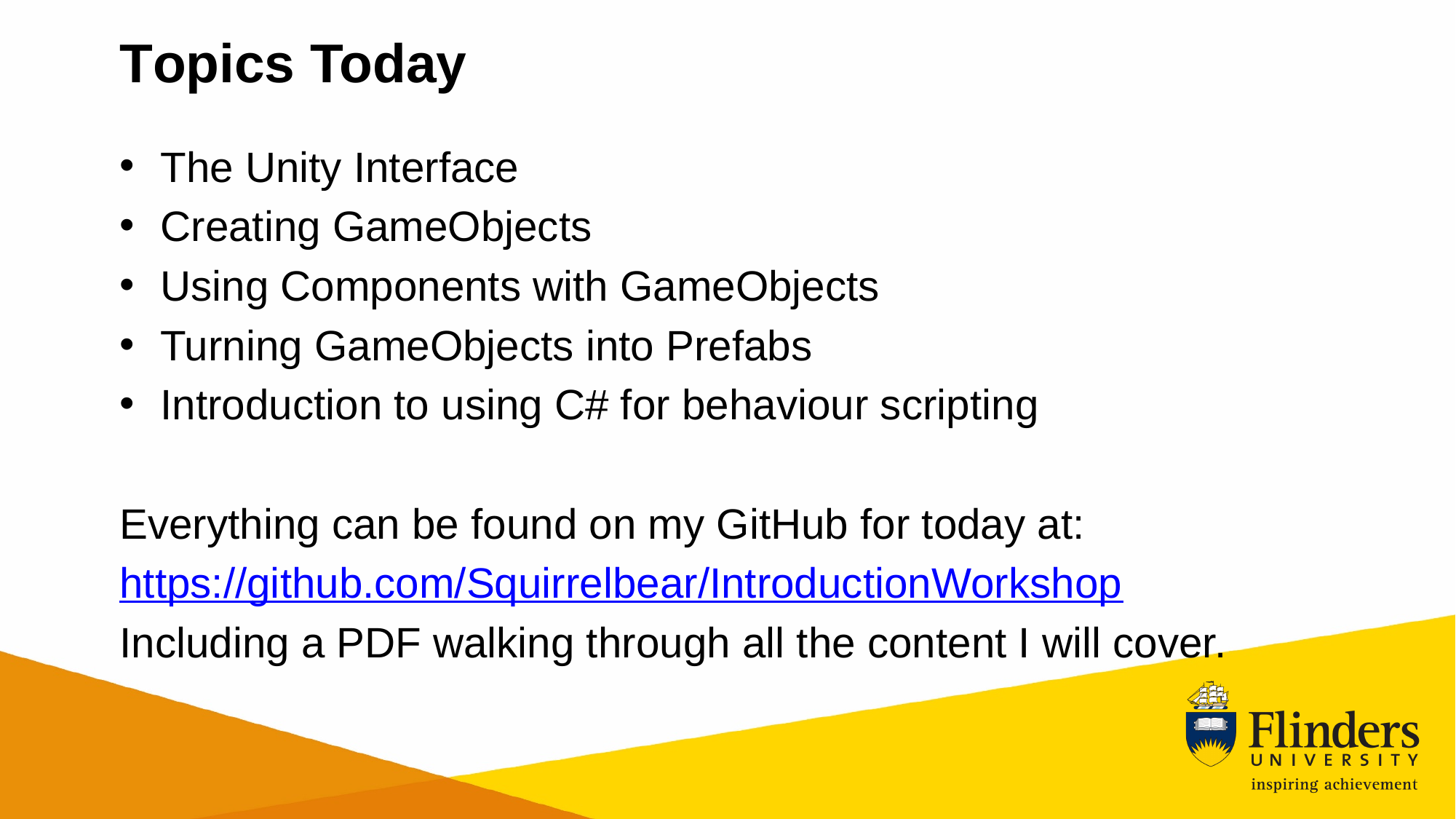

# Topics Today
The Unity Interface
Creating GameObjects
Using Components with GameObjects
Turning GameObjects into Prefabs
Introduction to using C# for behaviour scripting

Everything can be found on my GitHub for today at:
https://github.com/Squirrelbear/IntroductionWorkshop
Including a PDF walking through all the content I will cover.